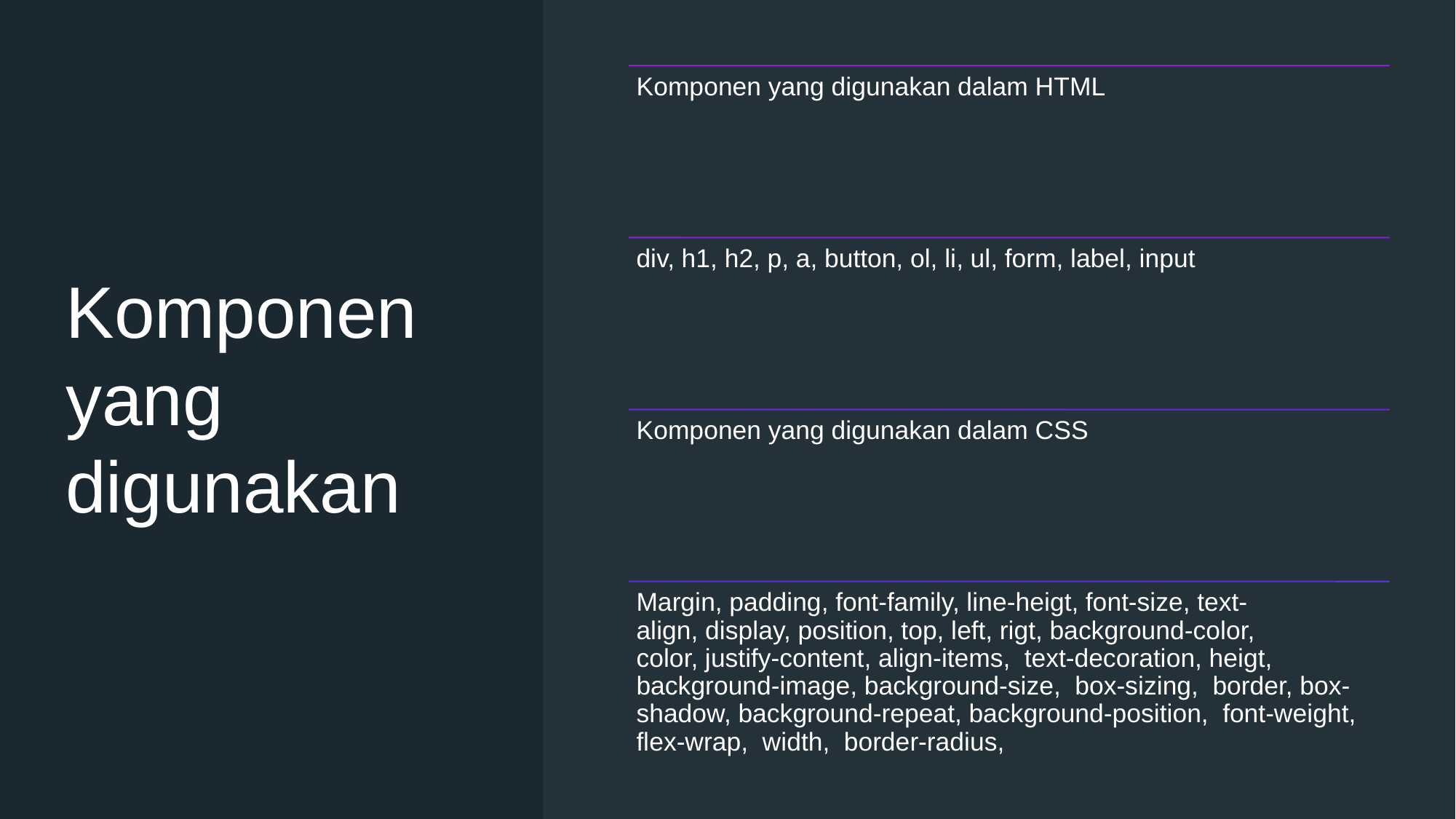

# Komponen yang digunakan
Komponen yang digunakan dalam HTML
div, h1, h2, p, a, button, ol, li, ul, form, label, input
Komponen yang digunakan dalam CSS
Margin, padding, font-family, line-heigt, font-size, text-align, display, position, top, left, rigt, background-color, color, justify-content, align-items,  text-decoration, heigt, background-image, background-size,  box-sizing,  border, box-shadow, background-repeat, background-position,  font-weight, flex-wrap,  width,  border-radius,